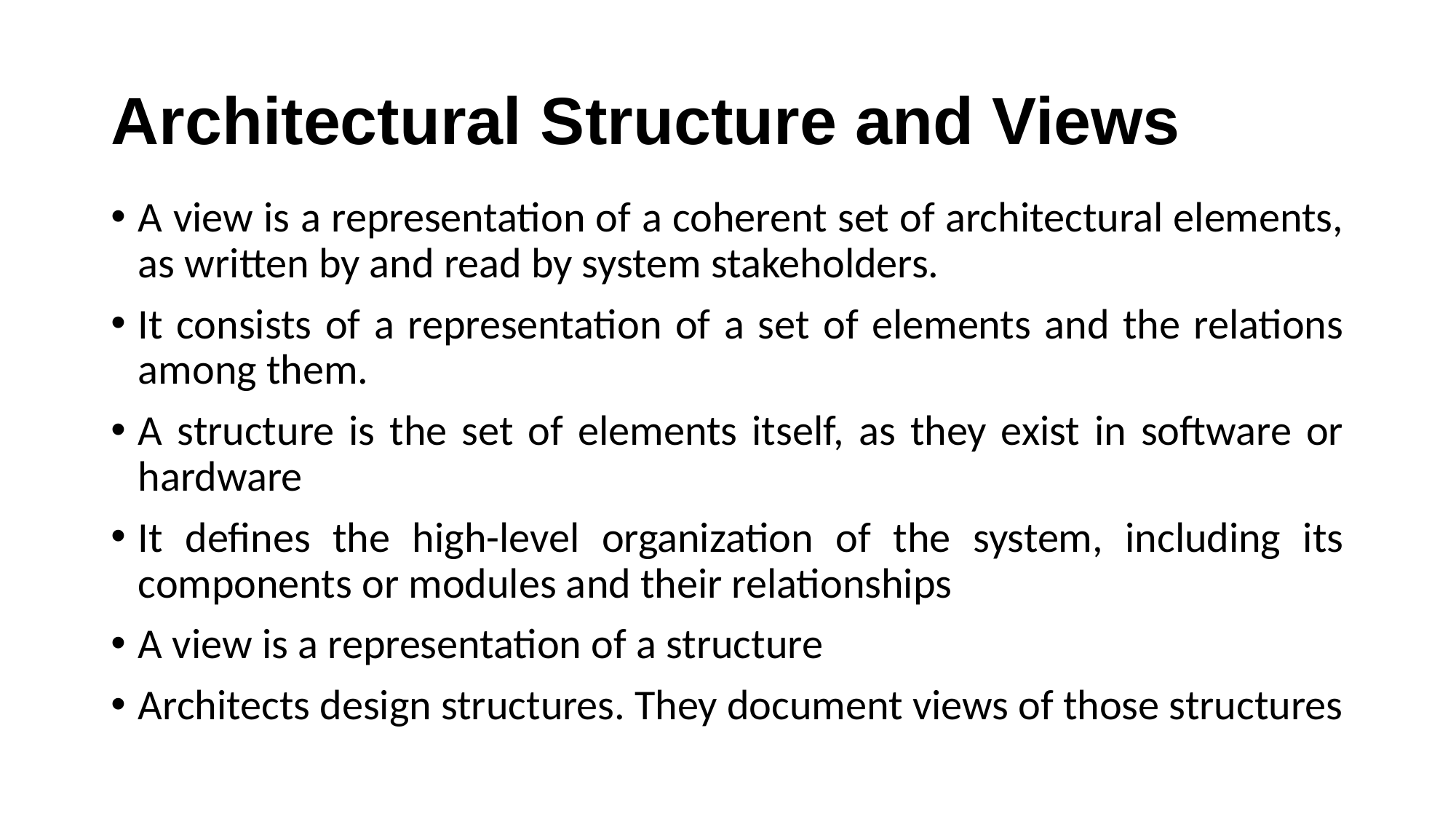

# Architectural Structure and Views
A view is a representation of a coherent set of architectural elements, as written by and read by system stakeholders.
It consists of a representation of a set of elements and the relations among them.
A structure is the set of elements itself, as they exist in software or hardware
It defines the high-level organization of the system, including its components or modules and their relationships
A view is a representation of a structure
Architects design structures. They document views of those structures